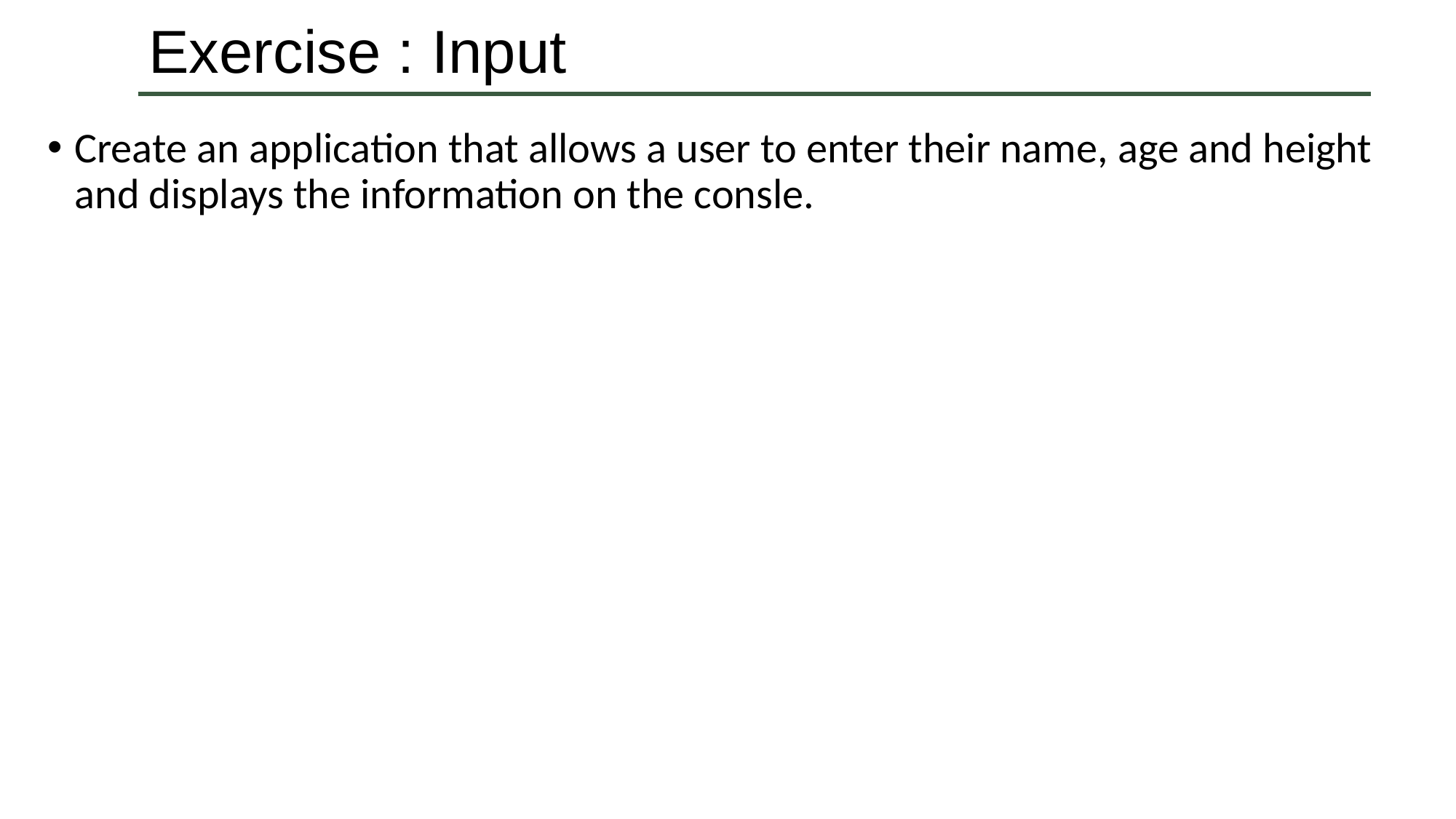

# Exercise : Input
Create an application that allows a user to enter their name, age and height and displays the information on the consle.